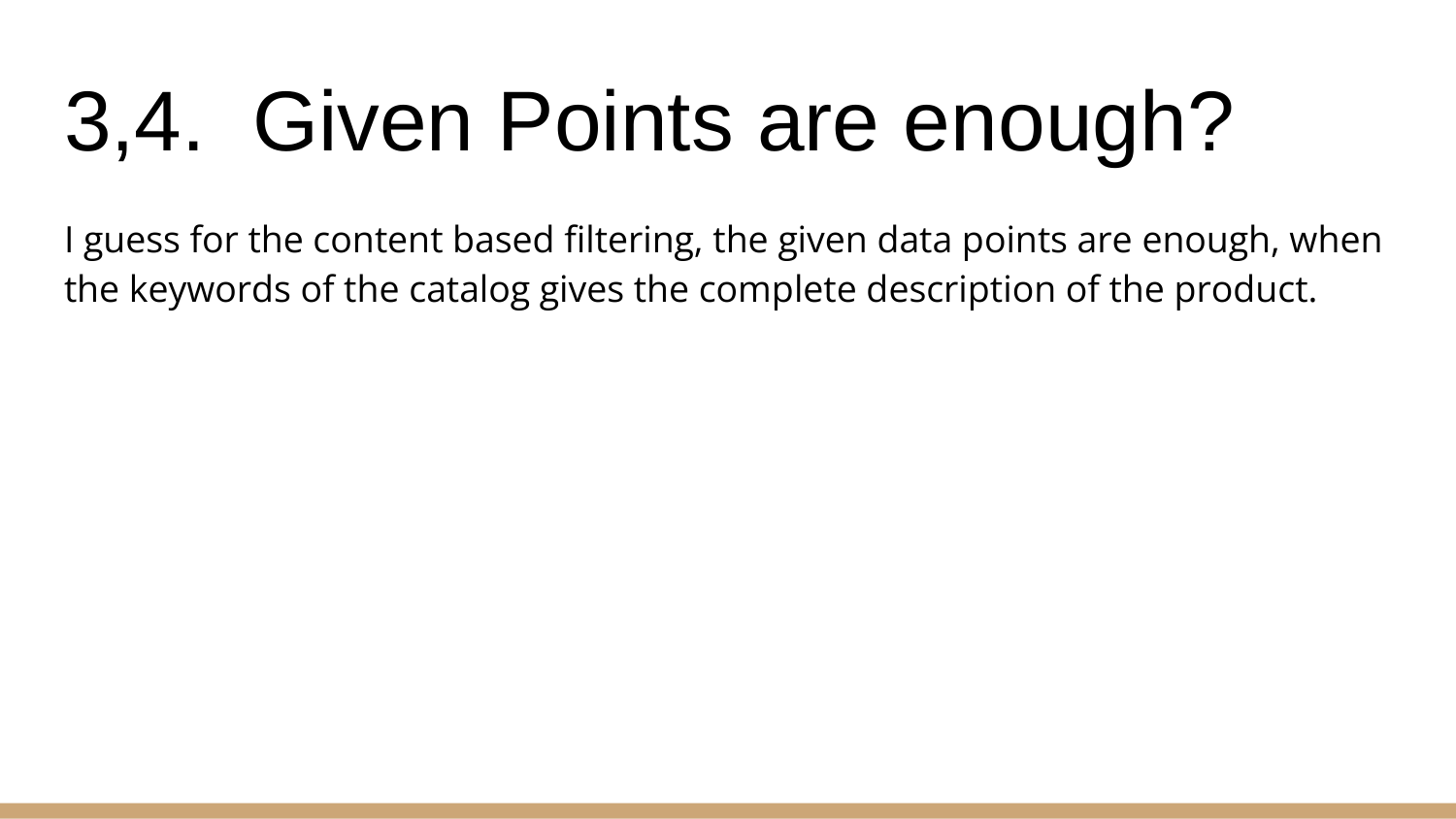

# 3,4.  Given Points are enough?
I guess for the content based filtering, the given data points are enough, when the keywords of the catalog gives the complete description of the product.